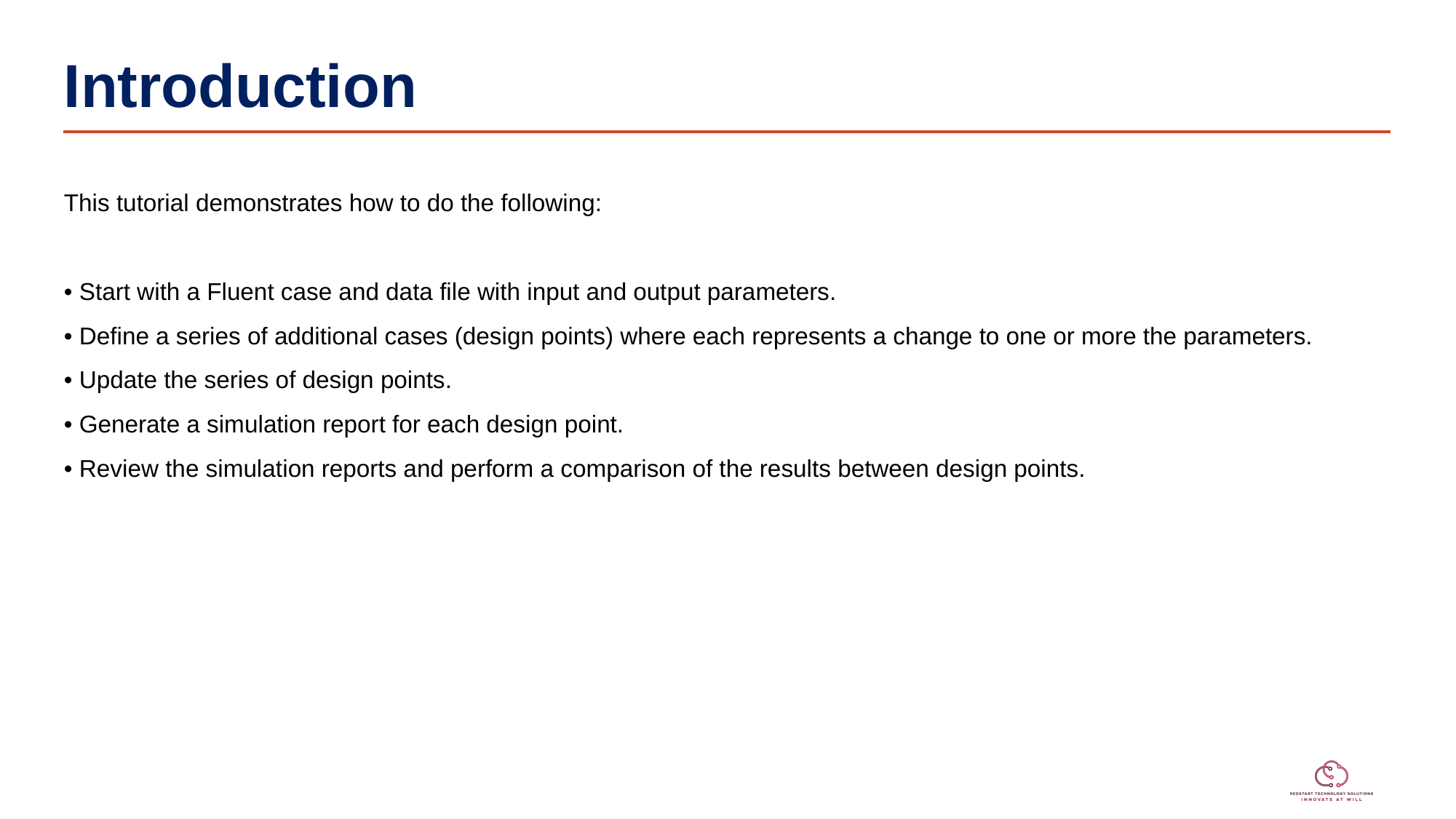

# Introduction
This tutorial demonstrates how to do the following:

• Start with a Fluent case and data file with input and output parameters.
• Define a series of additional cases (design points) where each represents a change to one or more the parameters.
• Update the series of design points.
• Generate a simulation report for each design point.
• Review the simulation reports and perform a comparison of the results between design points.